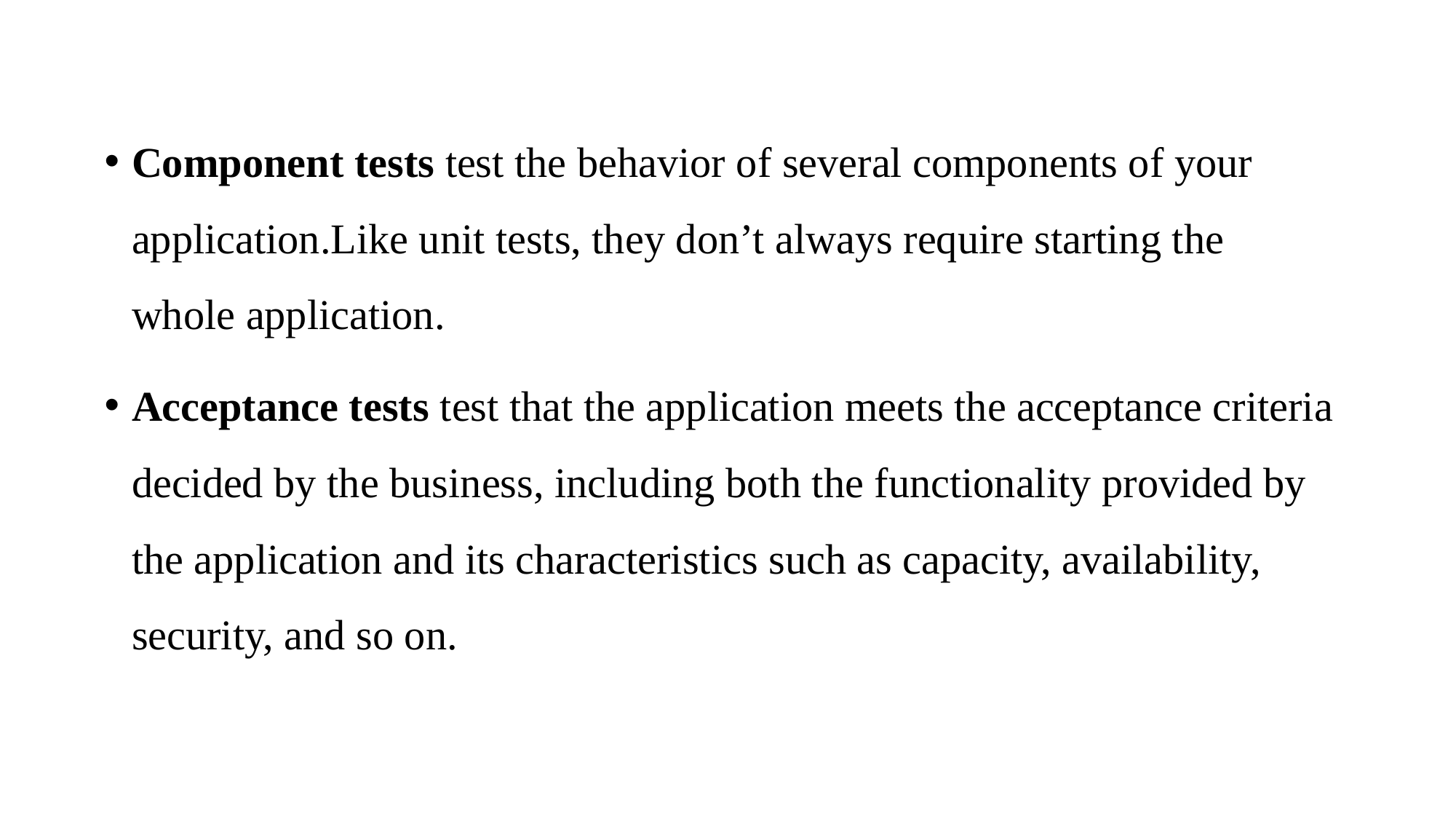

Component tests test the behavior of several components of your application.Like unit tests, they don’t always require starting the whole application.
Acceptance tests test that the application meets the acceptance criteria decided by the business, including both the functionality provided by the application and its characteristics such as capacity, availability, security, and so on.